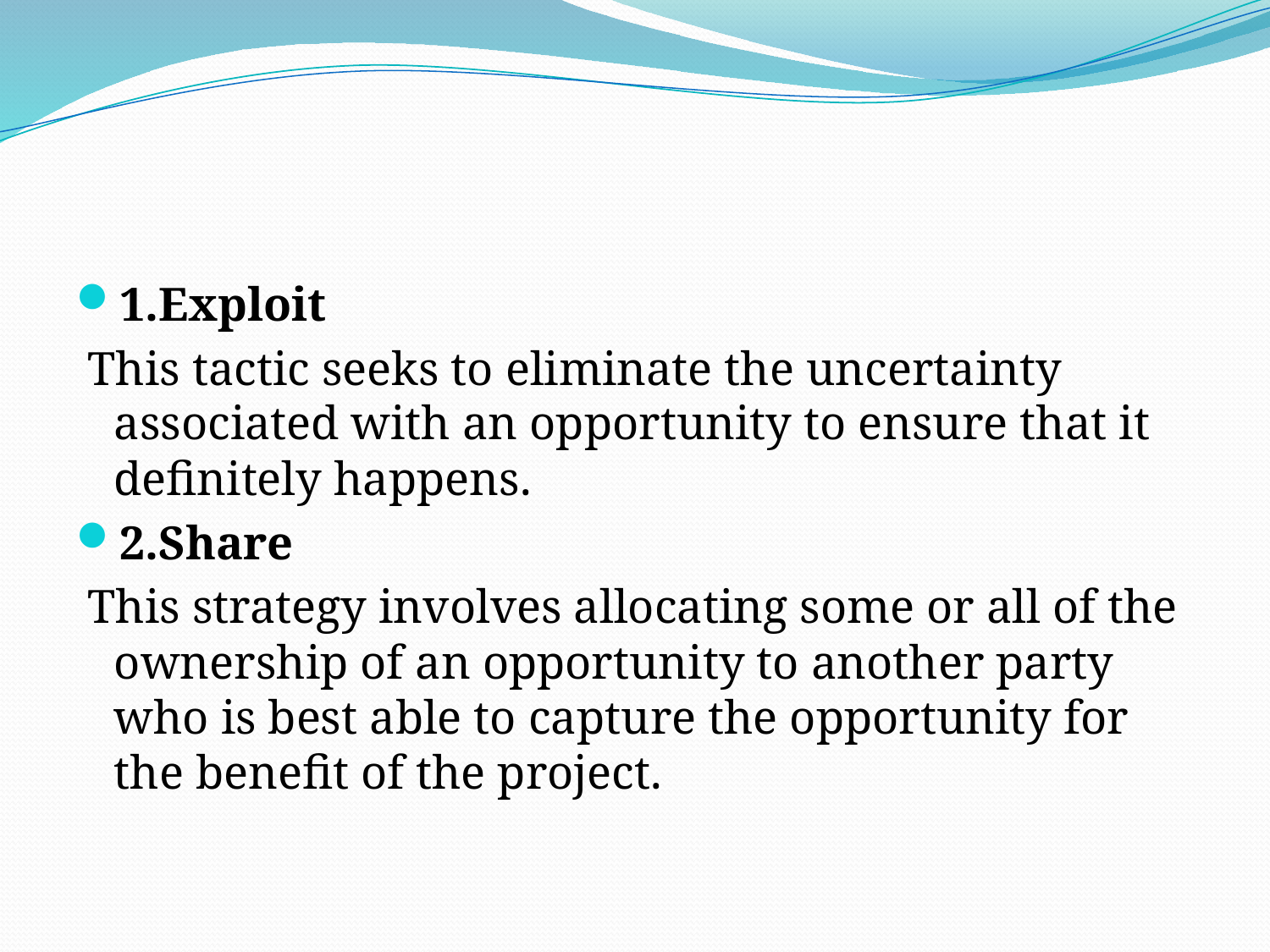

#
1.Exploit
 This tactic seeks to eliminate the uncertainty associated with an opportunity to ensure that it definitely happens.
2.Share
 This strategy involves allocating some or all of the ownership of an opportunity to another party who is best able to capture the opportunity for the benefit of the project.